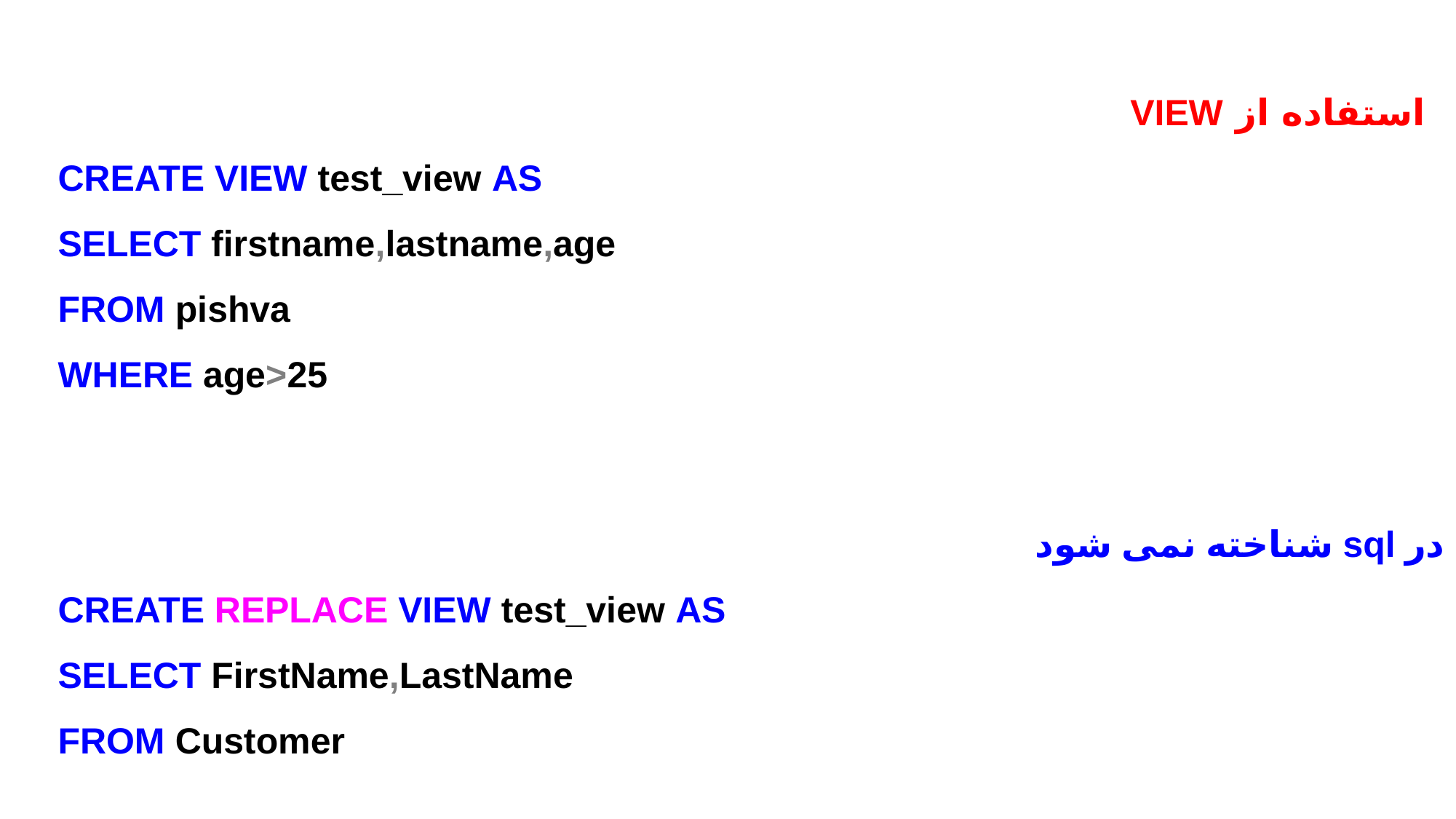

استفاده از VIEW
CREATE VIEW test_view AS
SELECT firstname,lastname,age
FROM pishva
WHERE age>25
در sql شناخته نمی شود
CREATE REPLACE VIEW test_view AS
SELECT FirstName,LastName
FROM Customer